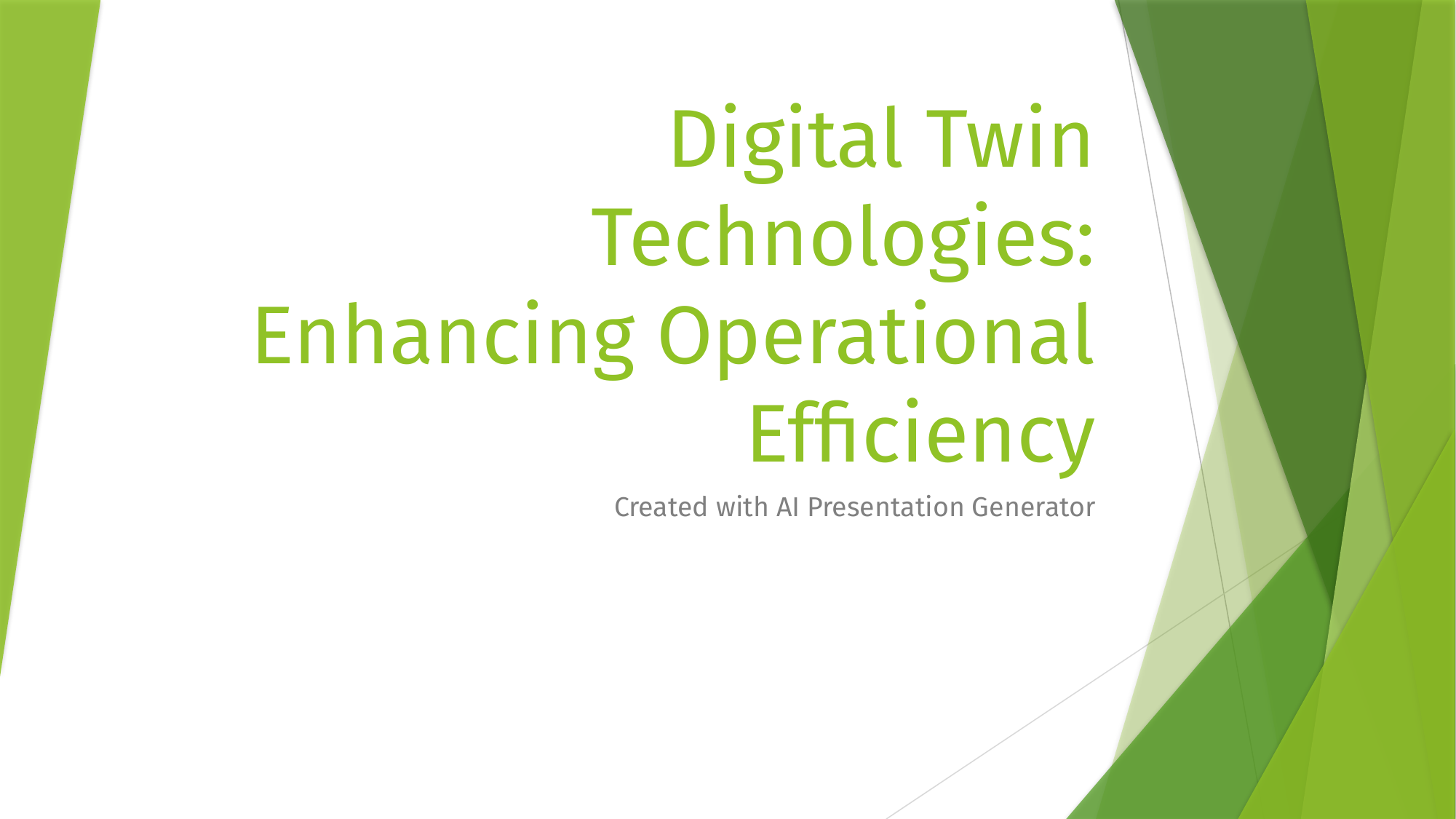

# Digital Twin Technologies: Enhancing Operational Efficiency
Created with AI Presentation Generator